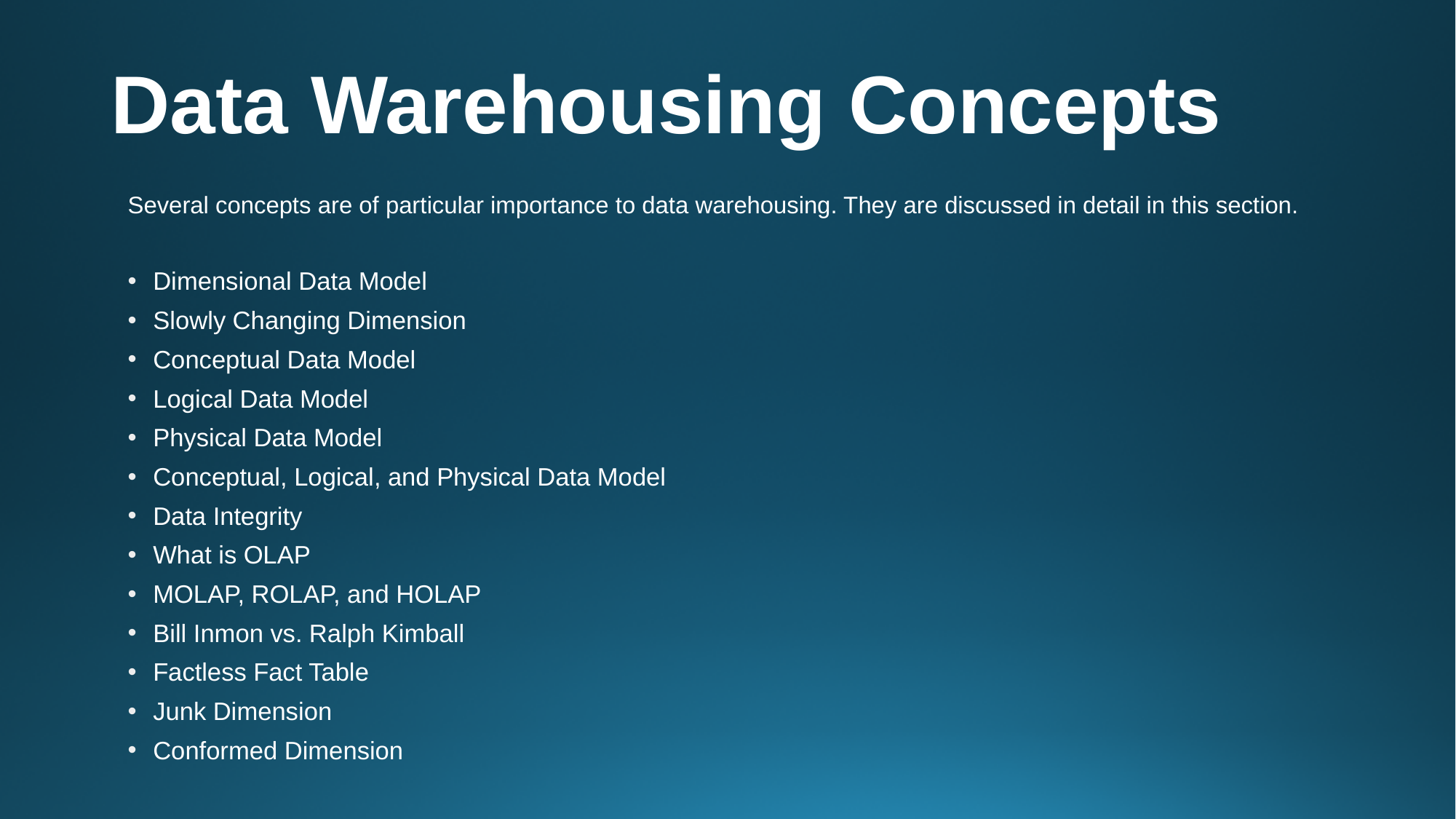

# Data Warehousing Concepts
Several concepts are of particular importance to data warehousing. They are discussed in detail in this section.

Dimensional Data Model
Slowly Changing Dimension
Conceptual Data Model
Logical Data Model
Physical Data Model
Conceptual, Logical, and Physical Data Model
Data Integrity
What is OLAP
MOLAP, ROLAP, and HOLAP
Bill Inmon vs. Ralph Kimball
Factless Fact Table
Junk Dimension
Conformed Dimension